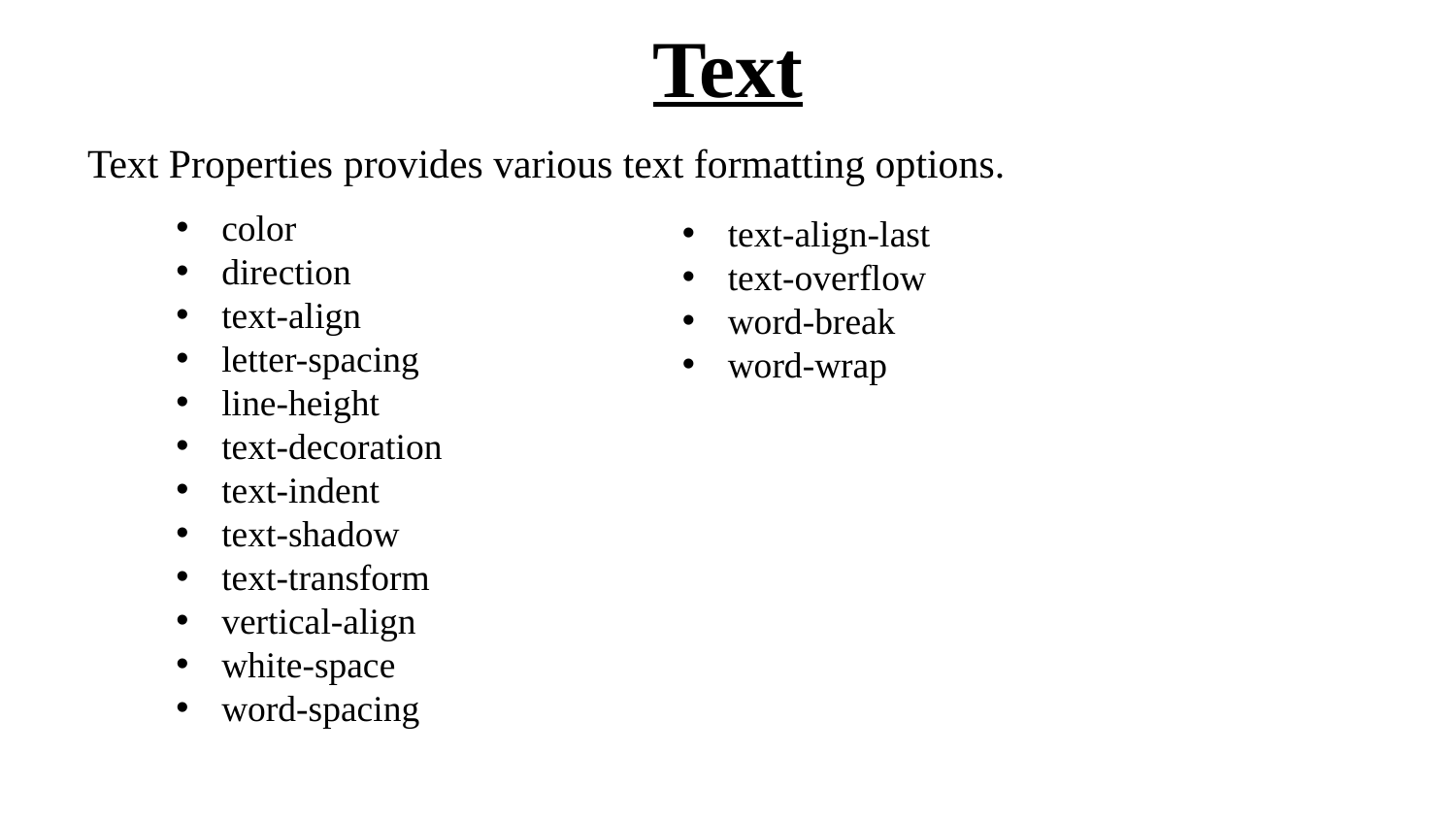

# Text
Text Properties provides various text formatting options.
color
direction
text-align
letter-spacing
line-height
text-decoration
text-indent
text-shadow
text-transform
vertical-align
white-space
word-spacing
text-align-last
text-overflow
word-break
word-wrap